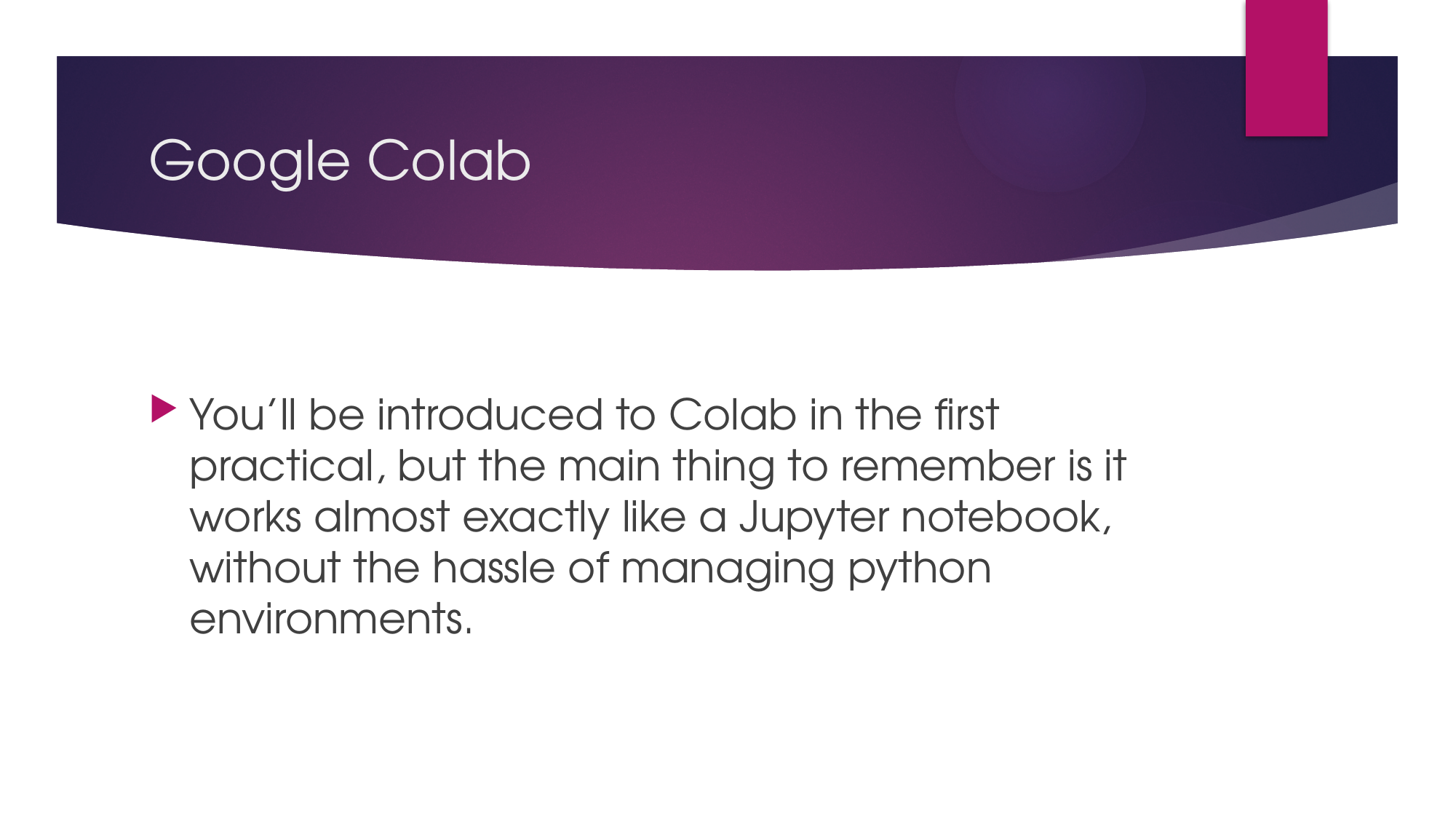

# Google Colab
You’ll be introduced to Colab in the first practical, but the main thing to remember is it works almost exactly like a Jupyter notebook, without the hassle of managing python environments.